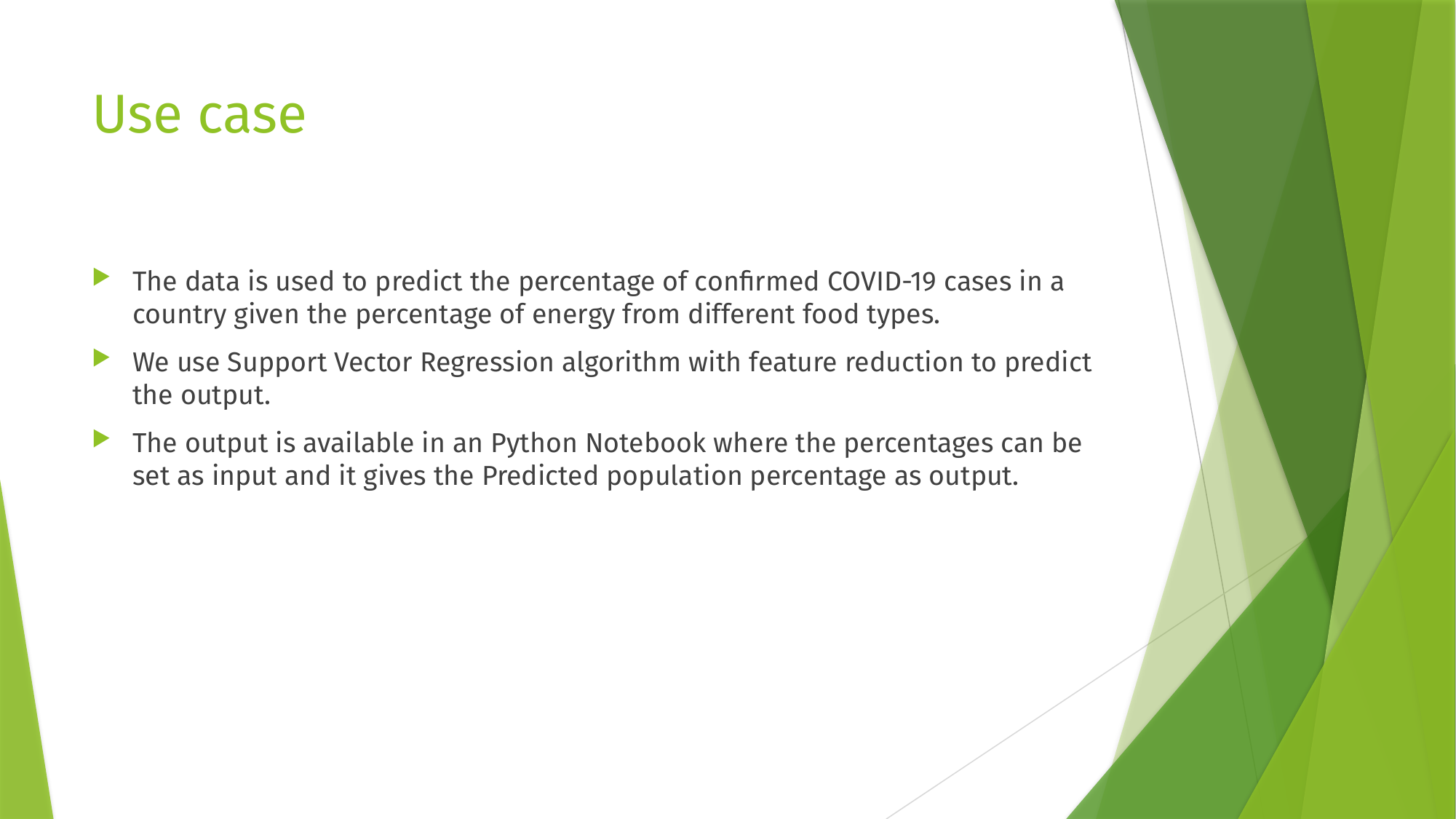

# Use case
The data is used to predict the percentage of confirmed COVID-19 cases in a country given the percentage of energy from different food types.
We use Support Vector Regression algorithm with feature reduction to predict the output.
The output is available in an Python Notebook where the percentages can be set as input and it gives the Predicted population percentage as output.